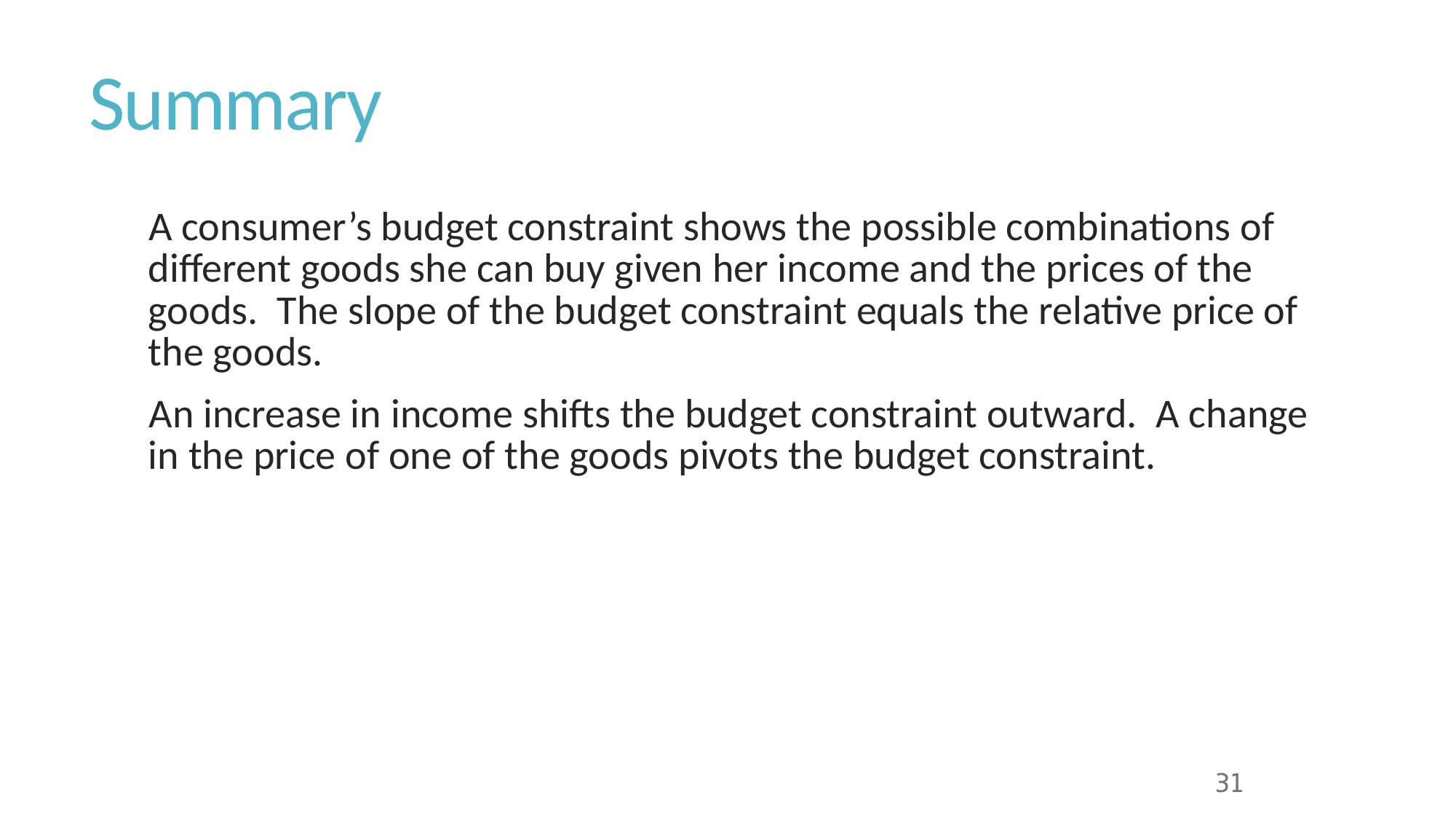

# Summary
A consumer’s budget constraint shows the possible combinations of different goods she can buy given her income and the prices of the goods.  The slope of the budget constraint equals the relative price of the goods.
An increase in income shifts the budget constraint outward.  A change in the price of one of the goods pivots the budget constraint.
31